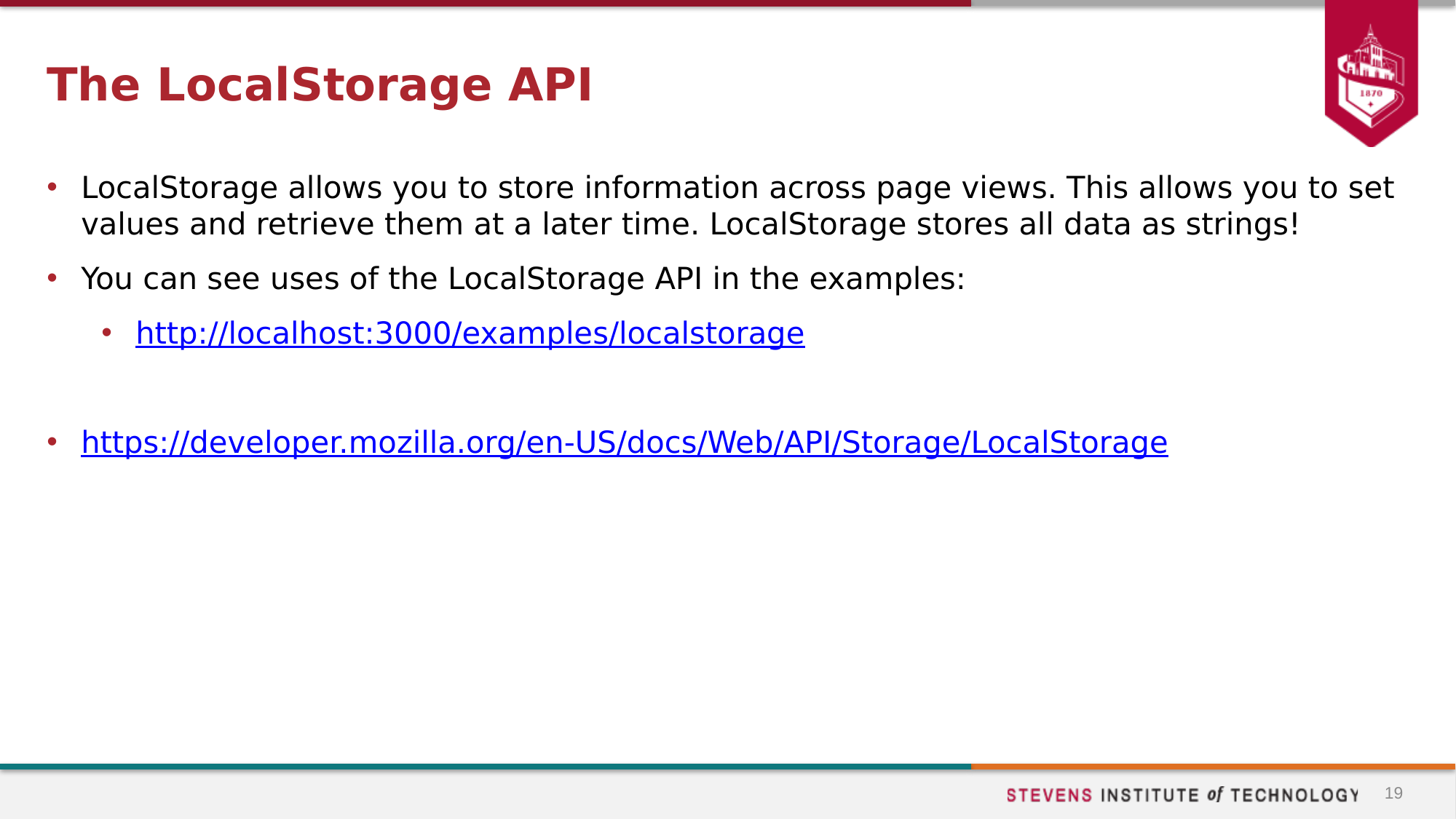

# The LocalStorage API
LocalStorage allows you to store information across page views. This allows you to set values and retrieve them at a later time. LocalStorage stores all data as strings!
You can see uses of the LocalStorage API in the examples:
http://localhost:3000/examples/localstorage

https://developer.mozilla.org/en-US/docs/Web/API/Storage/LocalStorage
19